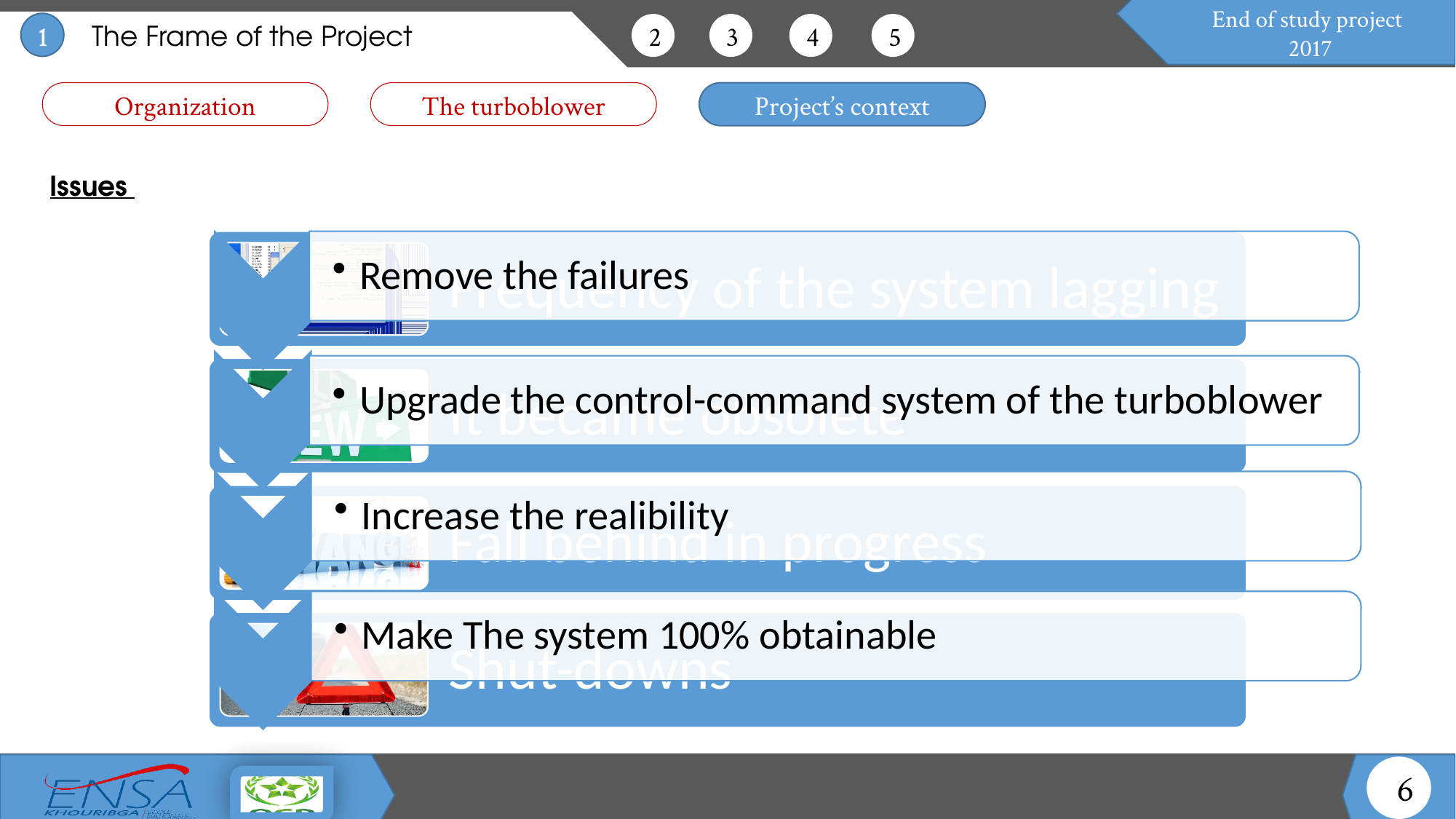

Issues
Frequency of the system lagging
It became obsolete
Fall behind in progress
Shut-downs

Remove the failures

Upgrade the control-command system of the turboblower

Increase the realibility

Make The system 100% obtainable
6